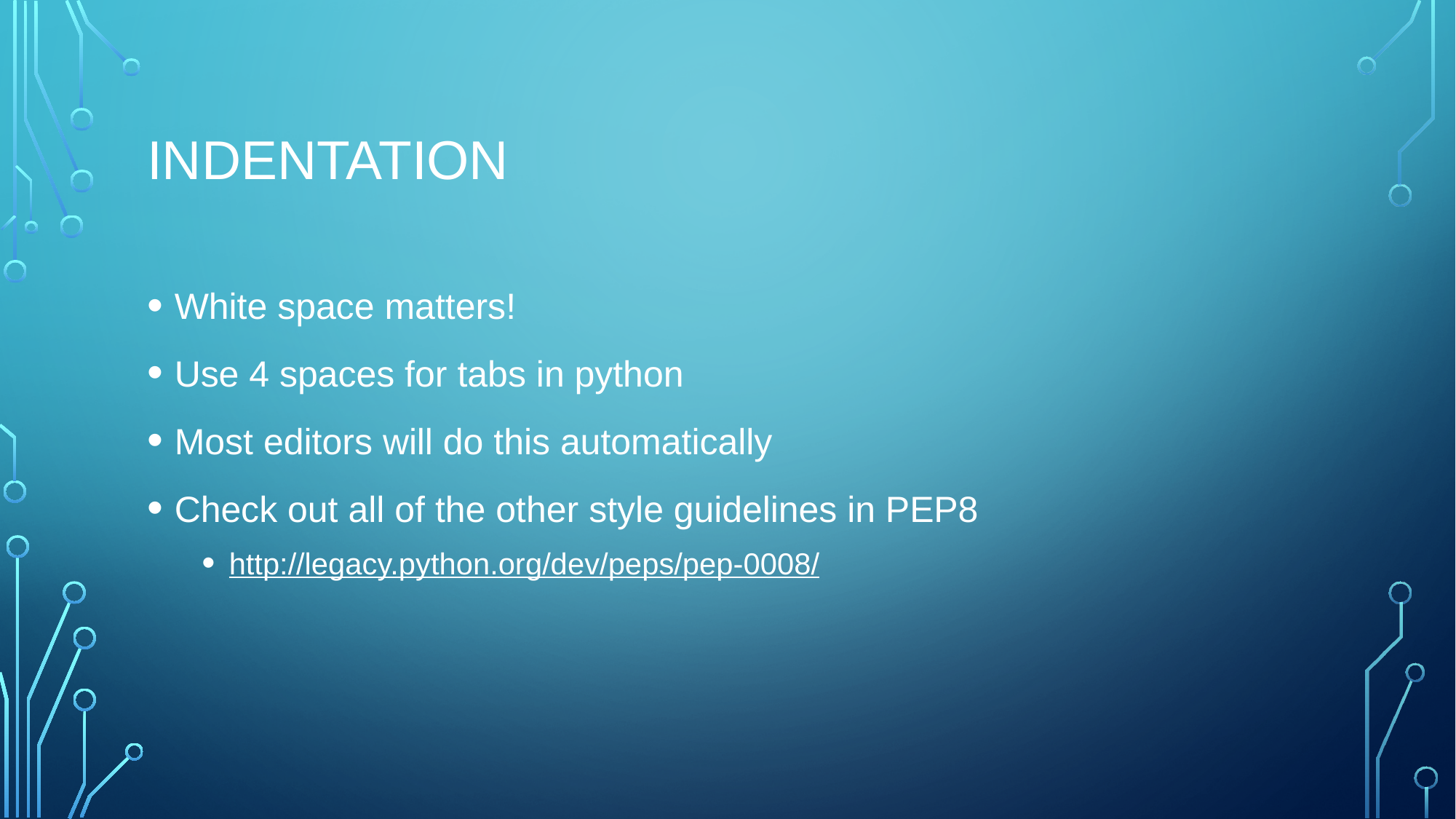

# Indentation
White space matters!
Use 4 spaces for tabs in python
Most editors will do this automatically
Check out all of the other style guidelines in PEP8
http://legacy.python.org/dev/peps/pep-0008/